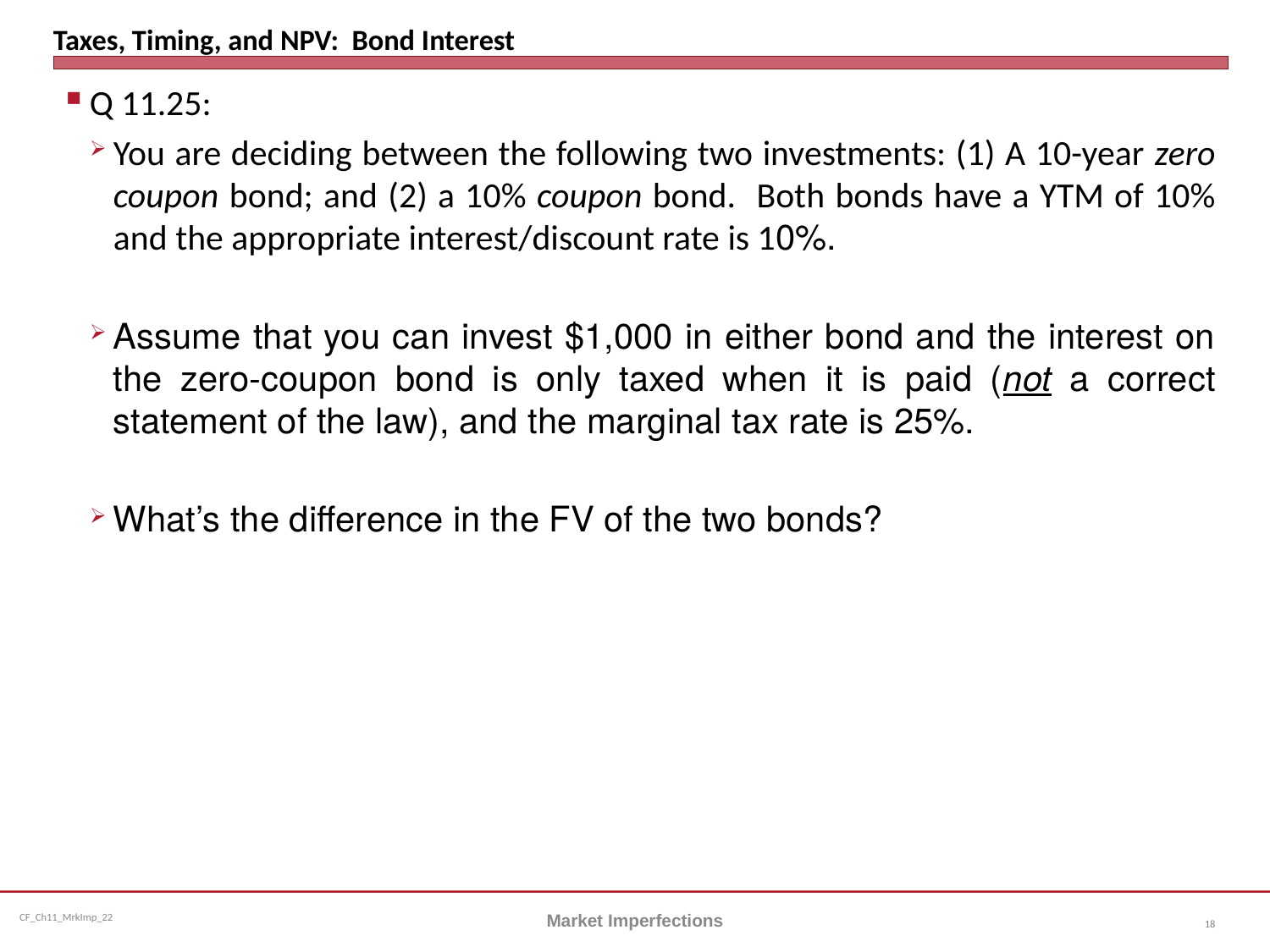

# Taxes, Timing, and NPV:  Bond Interest
Q 11.25:
You are deciding between the following two investments: (1) A 10-year zero coupon bond; and (2) a 10% coupon bond.  Both bonds have a YTM of 10% and the appropriate interest/discount rate is 10%.

Assume that you can invest $1,000 in either bond and the interest on the zero-coupon bond is only taxed when it is paid (not a correct statement of the law), and the marginal tax rate is 25%.

What’s the difference in the FV of the two bonds?
Market Imperfections
18